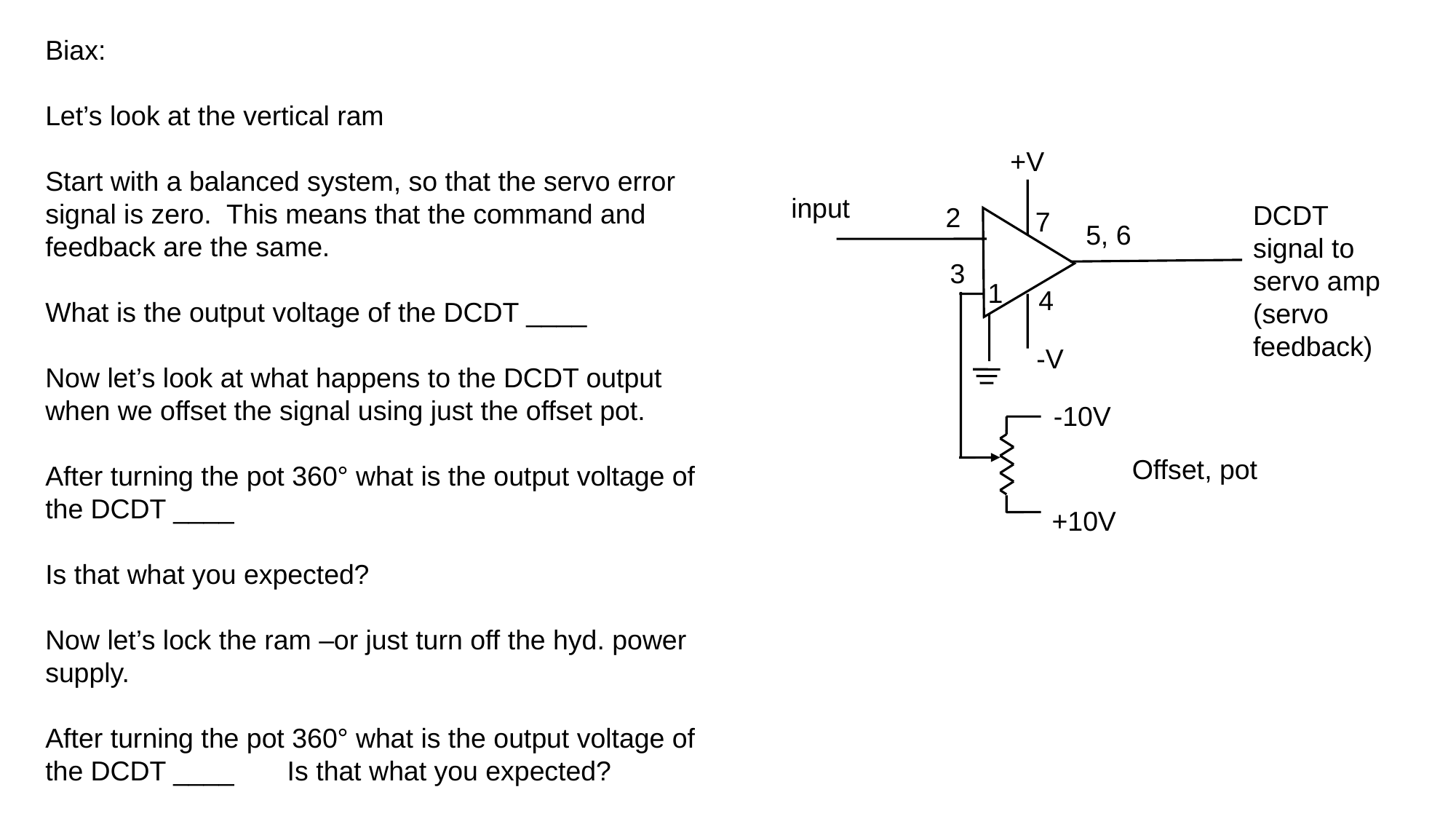

Biax:

Let’s look at the vertical ram

Start with a balanced system, so that the servo error signal is zero.  This means that the command and feedback are the same.

What is the output voltage of the DCDT ____

Now let’s look at what happens to the DCDT output when we offset the signal using just the offset pot.

After turning the pot 360° what is the output voltage of the DCDT ____

Is that what you expected?

Now let’s lock the ram –or just turn off the hyd. power supply.

After turning the pot 360° what is the output voltage of the DCDT ____       Is that what you expected?

+V

input
DCDT signal to servo amp
(servo feedback)
2
 7
5, 6

3

1
 4

-V

-10V

Offset, pot

+10V